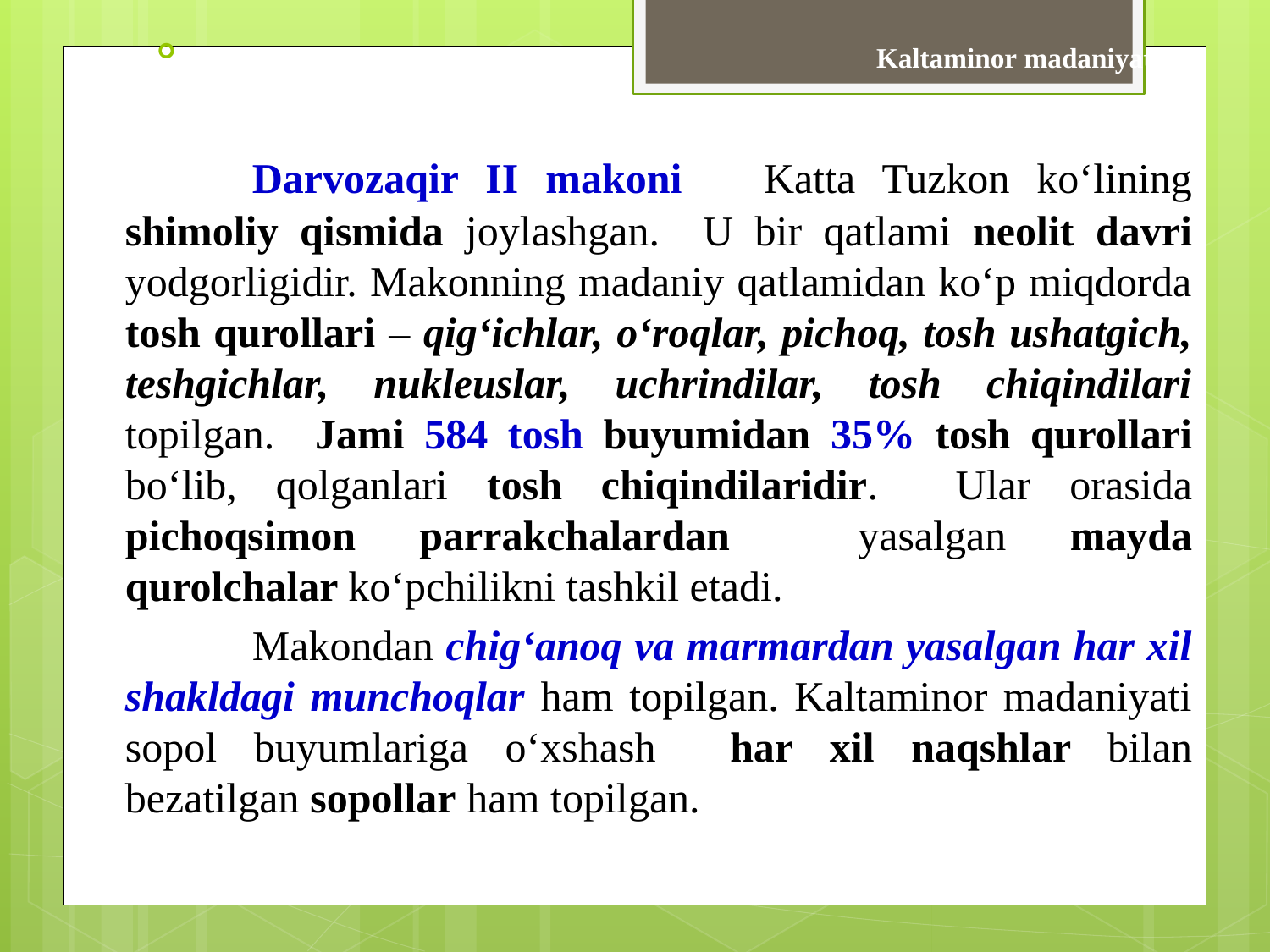

Kaltaminor madaniyati
	Darvozaqir II makoni   Katta Tuzkon ko‘lining shimoliy qismida joylashgan.  U bir qatlami neolit davri yodgorligidir. Makonning madaniy qatlamidan ko‘p miqdorda tosh qurollari – qig‘ichlar, o‘roqlar, pichoq, tosh ushatgich, teshgichlar, nukleuslar, uchrindilar, tosh chiqindilari topilgan.  Jami 584 tosh buyumidan 35% tosh qurollari bo‘lib, qolganlari tosh chiqindilaridir.  Ular orasida pichoqsimon parrakchalardan  yasalgan mayda qurolchalar ko‘pchilikni tashkil etadi.
	Makondan chig‘anoq va marmardan yasalgan har xil shakldagi munchoqlar ham topilgan. Kaltaminor madaniyati sopol buyumlariga o‘xshash  har xil naqshlar bilan bezatilgan sopollar ham topilgan.